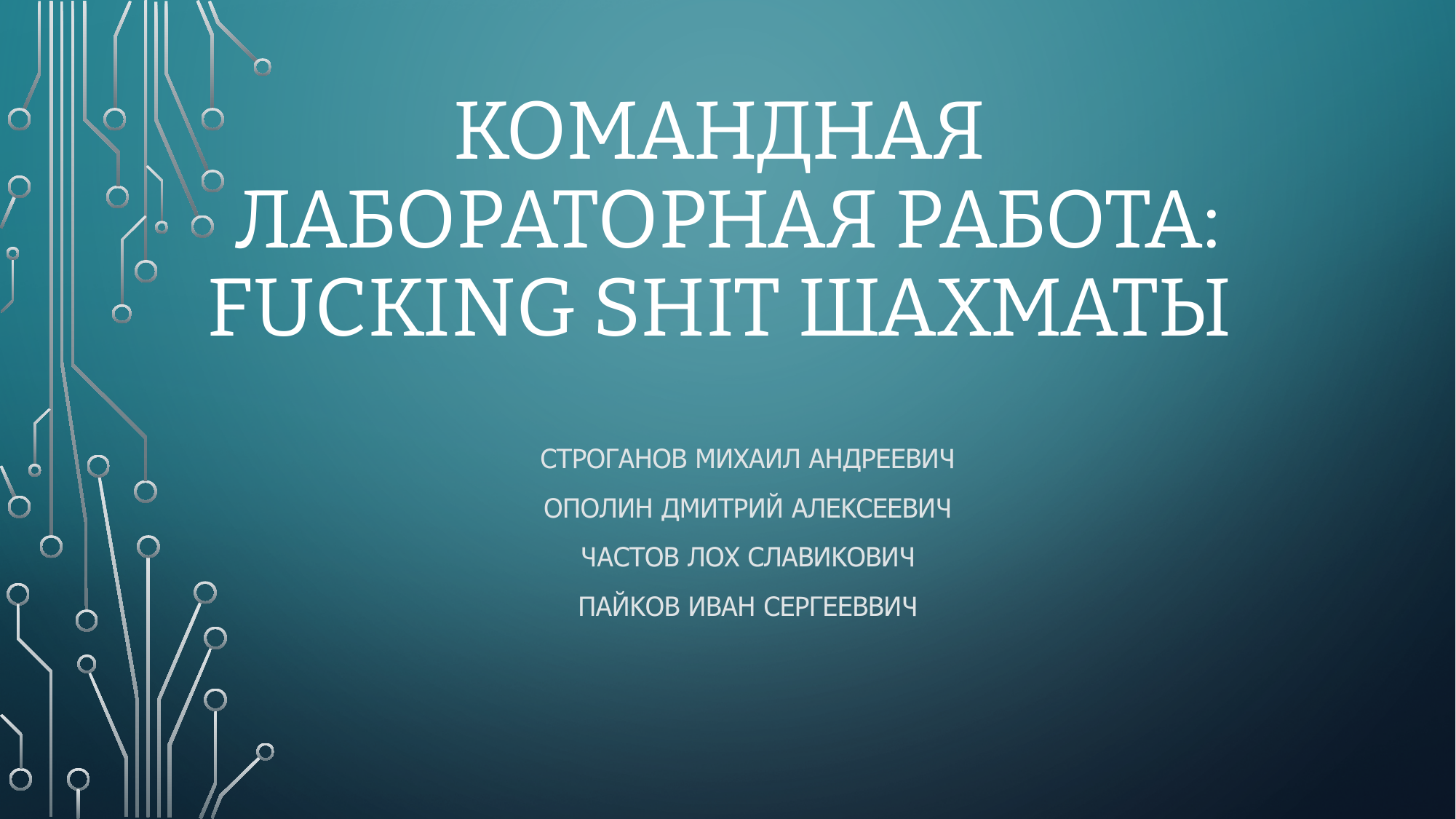

# Командная  лабораторная работа: Fucking shit Шахматы
Строганов Михаил Андреевич
Ополин Дмитрий Алексеевич
Частов ЛОХ Славикович
Пайков Иван Сергееввич